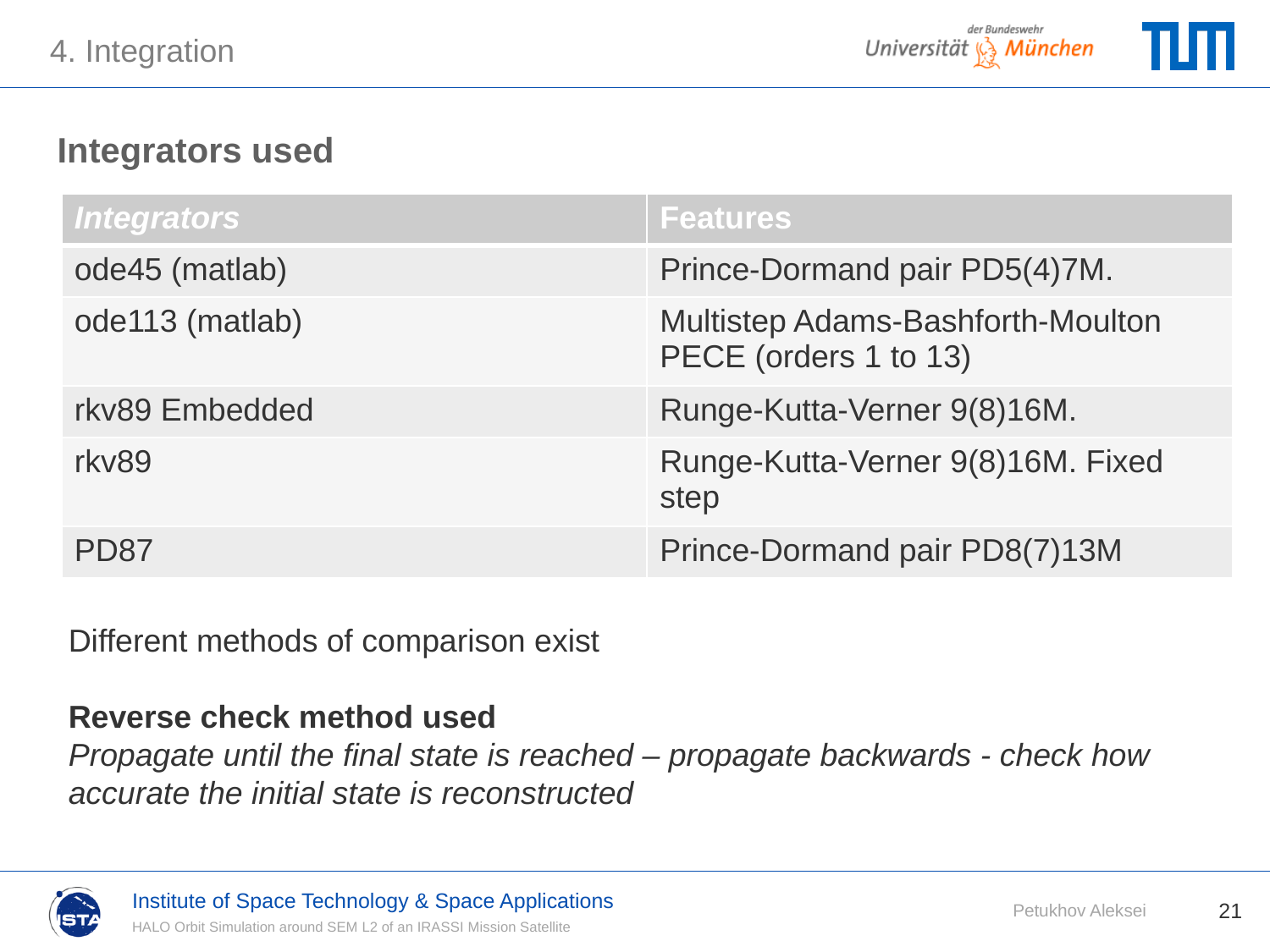

4. Integration
Integrators used

| Integrators | Features |
| --- | --- |
| ode45 (matlab) | Prince-Dormand pair PD5(4)7M. |
| ode113 (matlab) | Multistep Adams-Bashforth-Moulton PECE (orders 1 to 13) |
| rkv89 Embedded | Runge-Kutta-Verner 9(8)16M. |
| rkv89 | Runge-Kutta-Verner 9(8)16M. Fixed step |
| PD87 | Prince-Dormand pair PD8(7)13M |
Different methods of comparison exist

Reverse check method used
Propagate until the final state is reached – propagate backwards - check how accurate the initial state is reconstructed

21